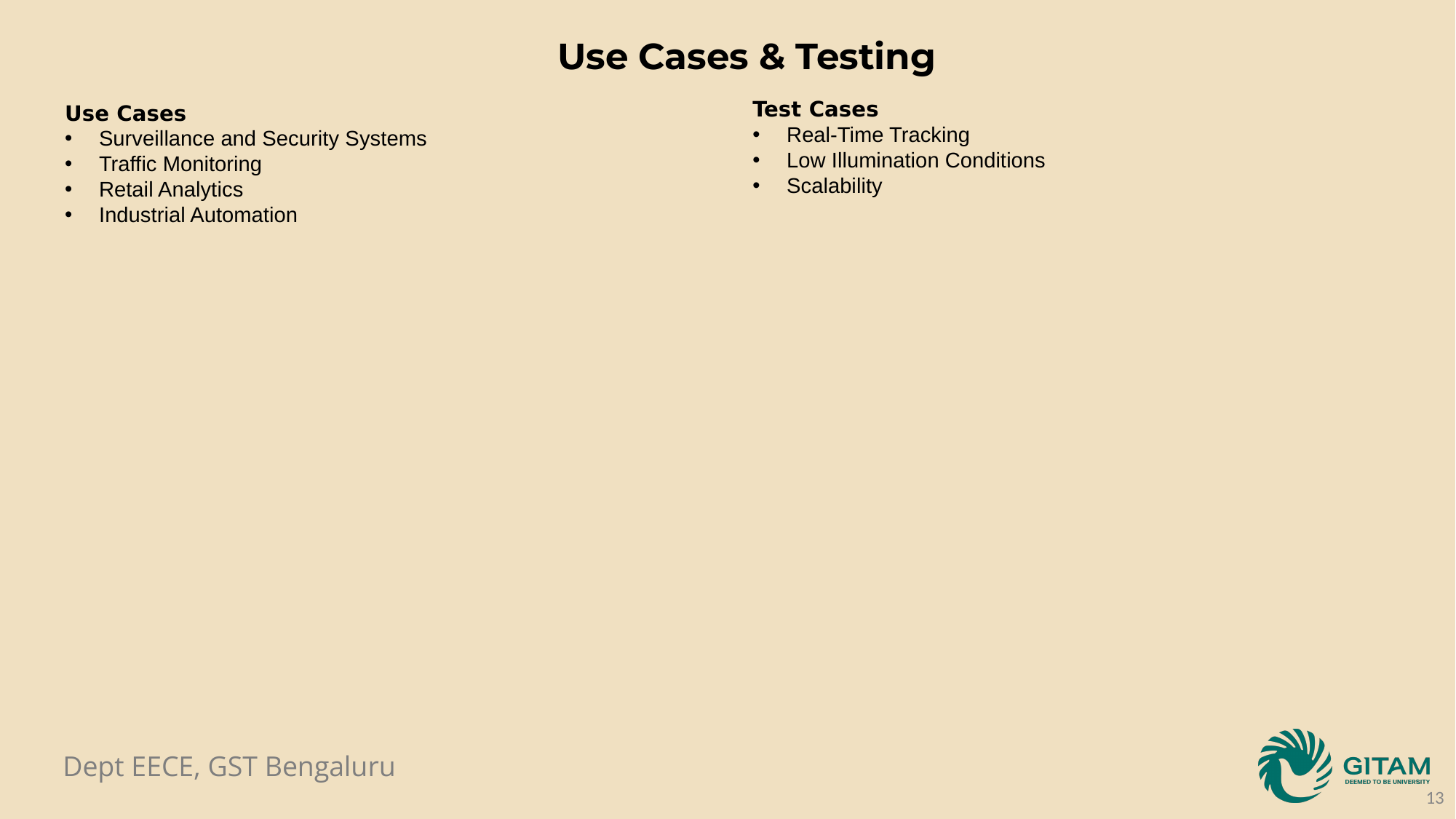

Use Cases & Testing
Test Cases
Real-Time Tracking
Low Illumination Conditions
Scalability

Use Cases
Surveillance and Security Systems
Traffic Monitoring
Retail Analytics
Industrial Automation

13